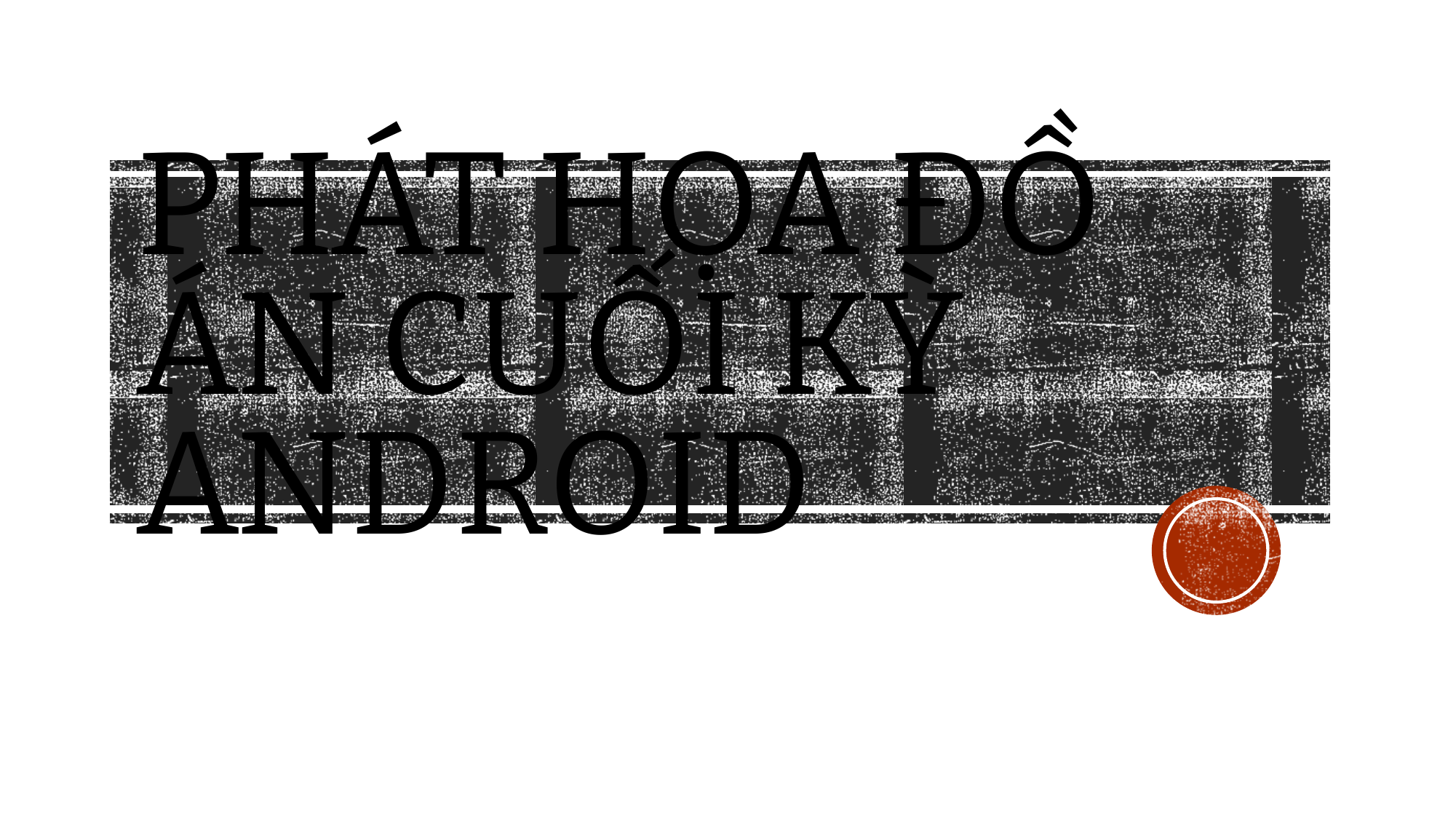

# PHÁT HỌA ĐỒ ÁN CUỐI KỲ ANDROID